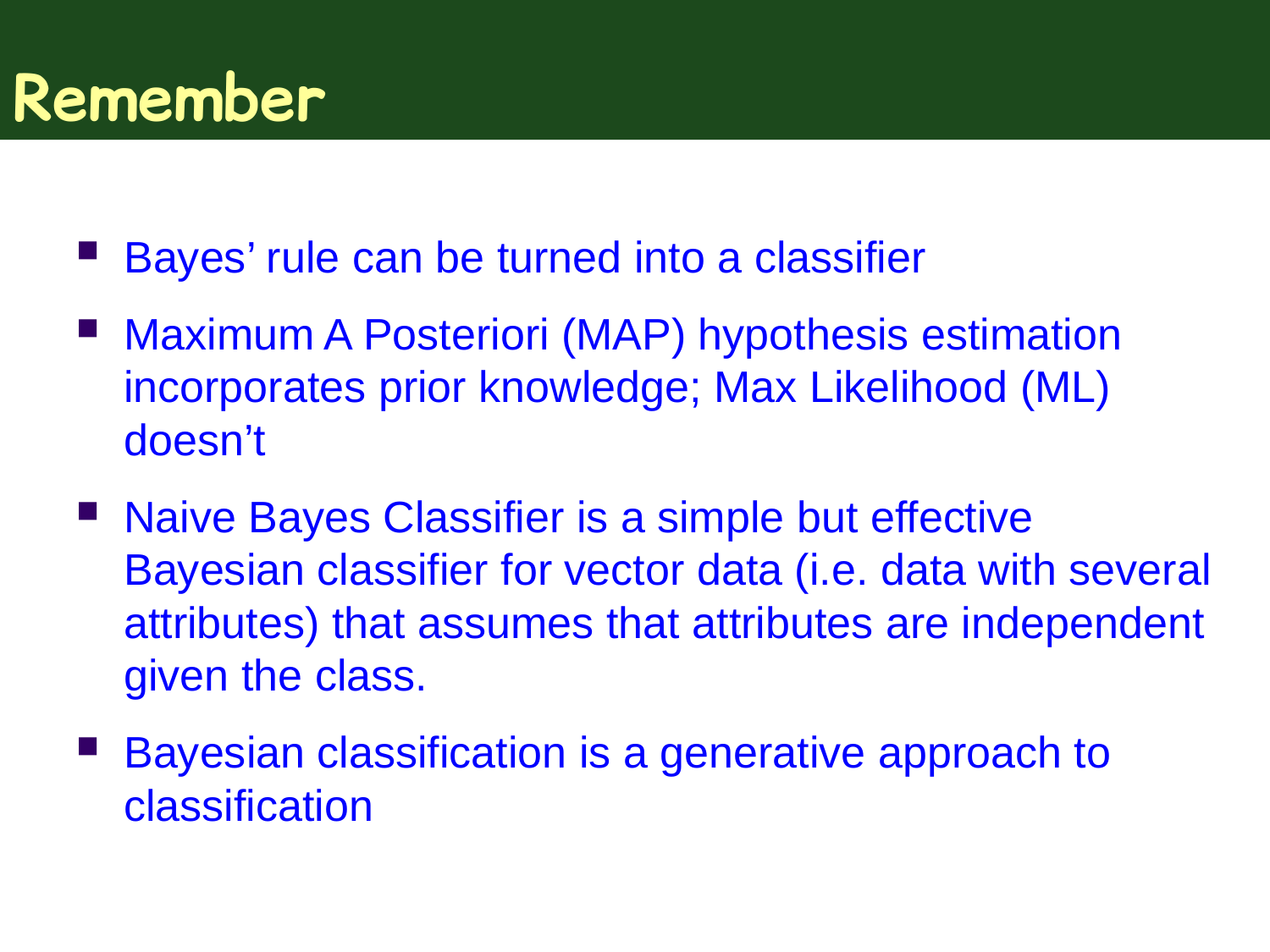

# Remember
Bayes’ rule can be turned into a classifier
Maximum A Posteriori (MAP) hypothesis estimation incorporates prior knowledge; Max Likelihood (ML) doesn’t
Naive Bayes Classifier is a simple but effective Bayesian classifier for vector data (i.e. data with several attributes) that assumes that attributes are independent given the class.
Bayesian classification is a generative approach to classification